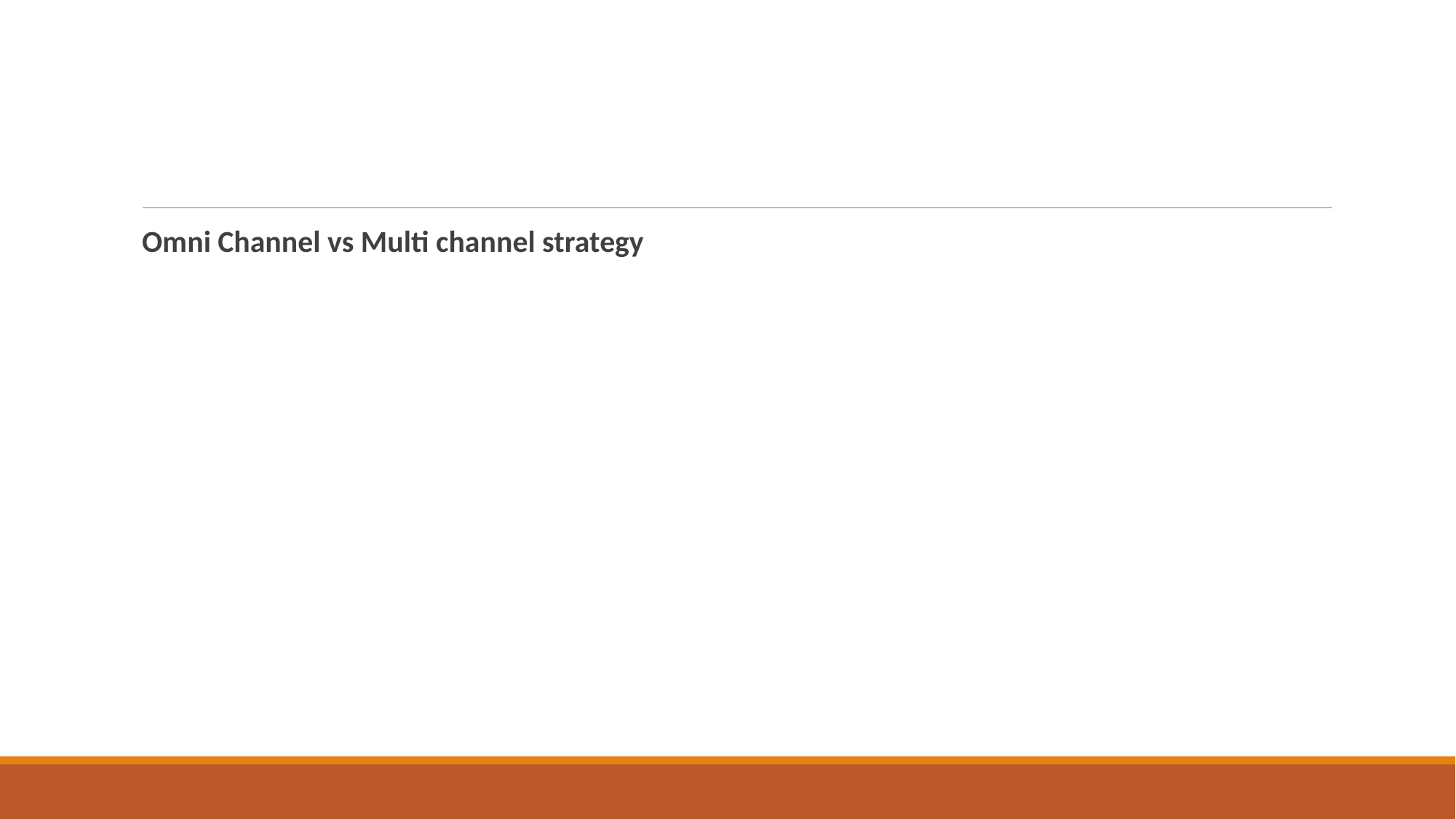

#
Omni Channel vs Multi channel strategy